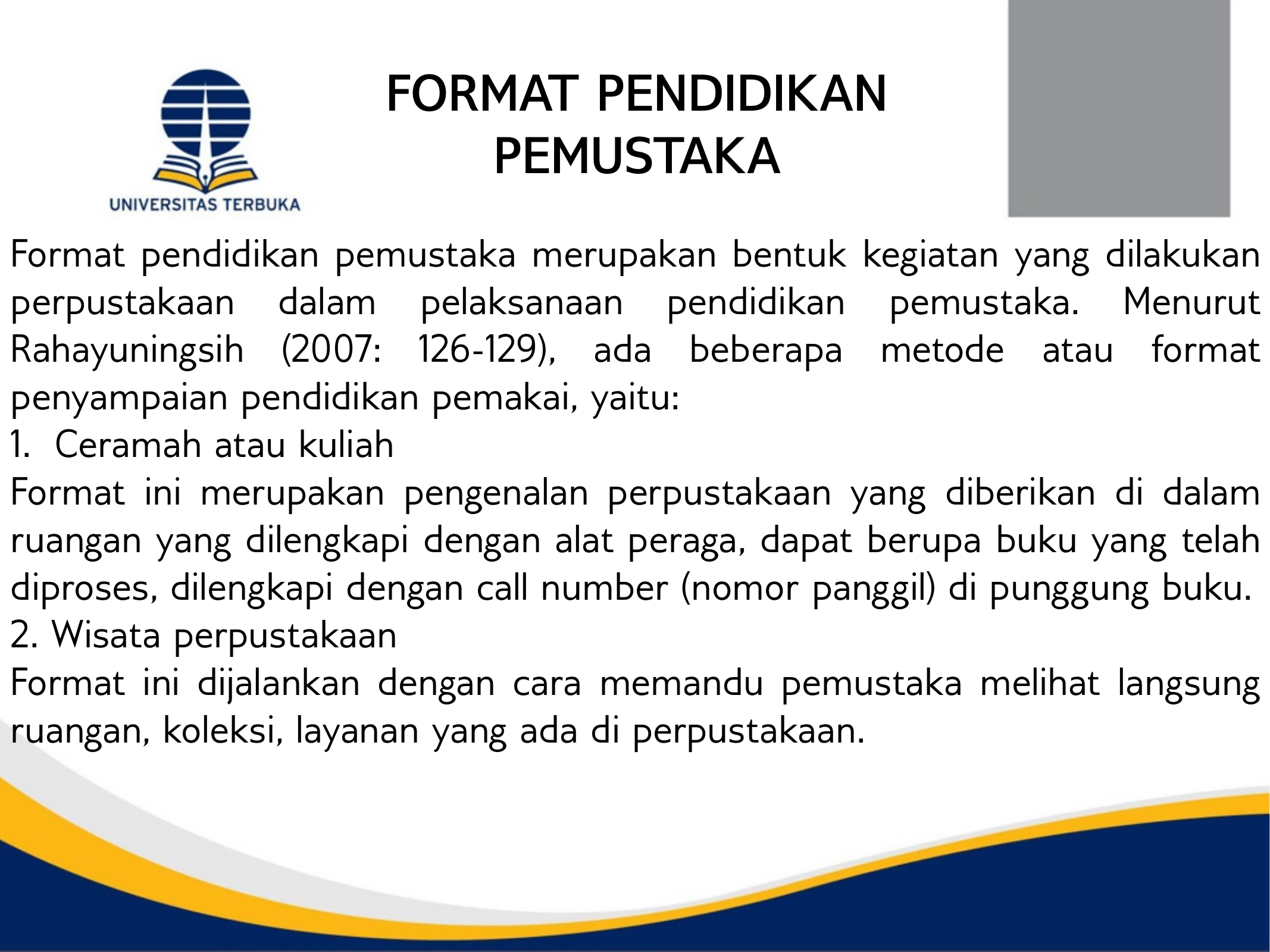

FORMAT PENDIDIKAN PEMUSTAKA
Format pendidikan pemustaka merupakan bentuk kegiatan yang dilakukan perpustakaan dalam pelaksanaan pendidikan pemustaka. Menurut Rahayuningsih (2007: 126-129), ada beberapa metode atau format penyampaian pendidikan pemakai, yaitu:
Ceramah atau kuliah
Format ini merupakan pengenalan perpustakaan yang diberikan di dalam ruangan yang dilengkapi dengan alat peraga, dapat berupa buku yang telah diproses, dilengkapi dengan call number (nomor panggil) di punggung buku.
2. Wisata perpustakaan
Format ini dijalankan dengan cara memandu pemustaka melihat langsung ruangan, koleksi, layanan yang ada di perpustakaan.